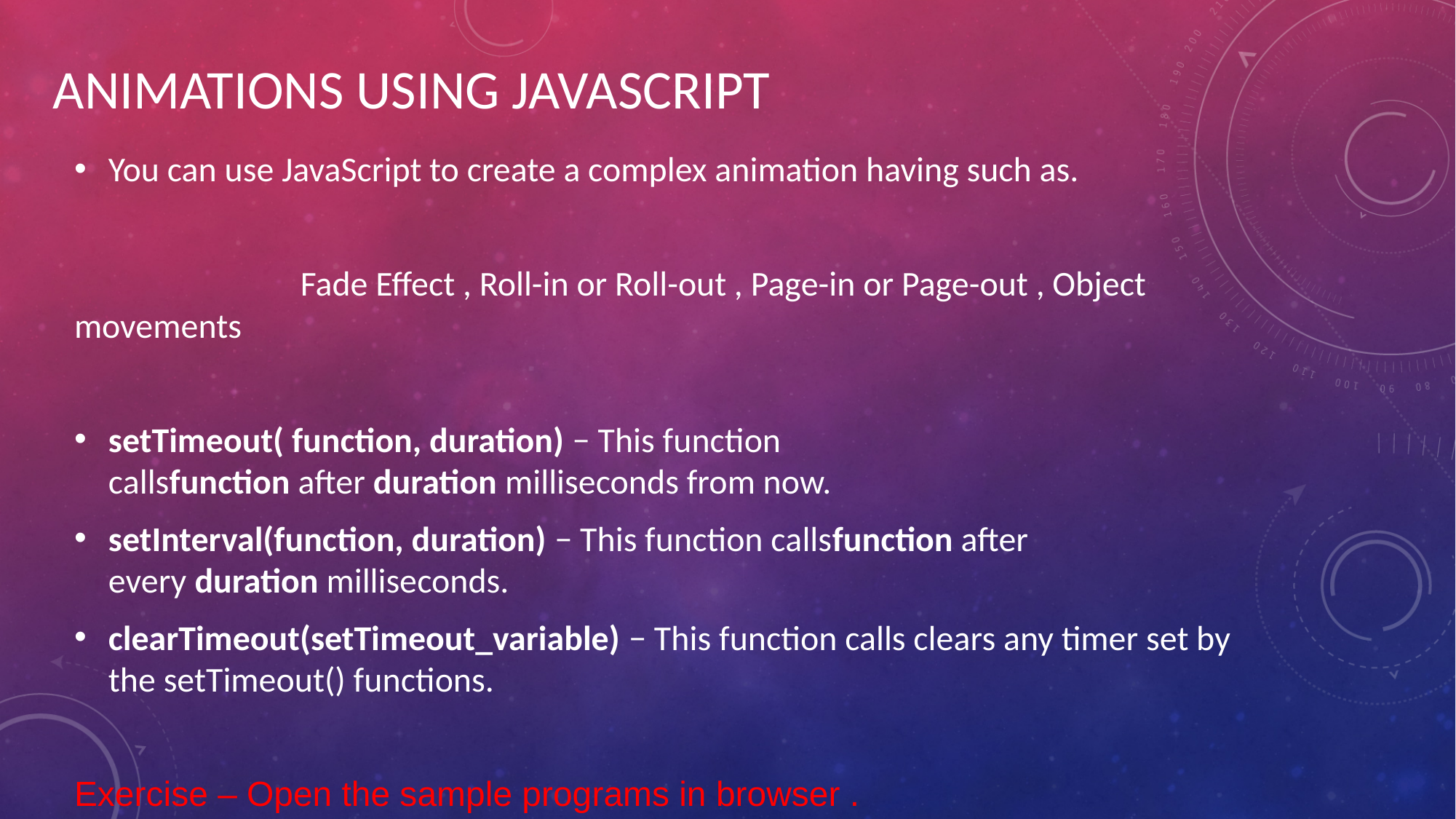

# Animations using JavaScript
You can use JavaScript to create a complex animation having such as.

		 Fade Effect , Roll-in or Roll-out , Page-in or Page-out , Object movements

setTimeout( function, duration) − This function callsfunction after duration milliseconds from now.
setInterval(function, duration) − This function callsfunction after every duration milliseconds.
clearTimeout(setTimeout_variable) − This function calls clears any timer set by the setTimeout() functions.

Exercise – Open the sample programs in browser .